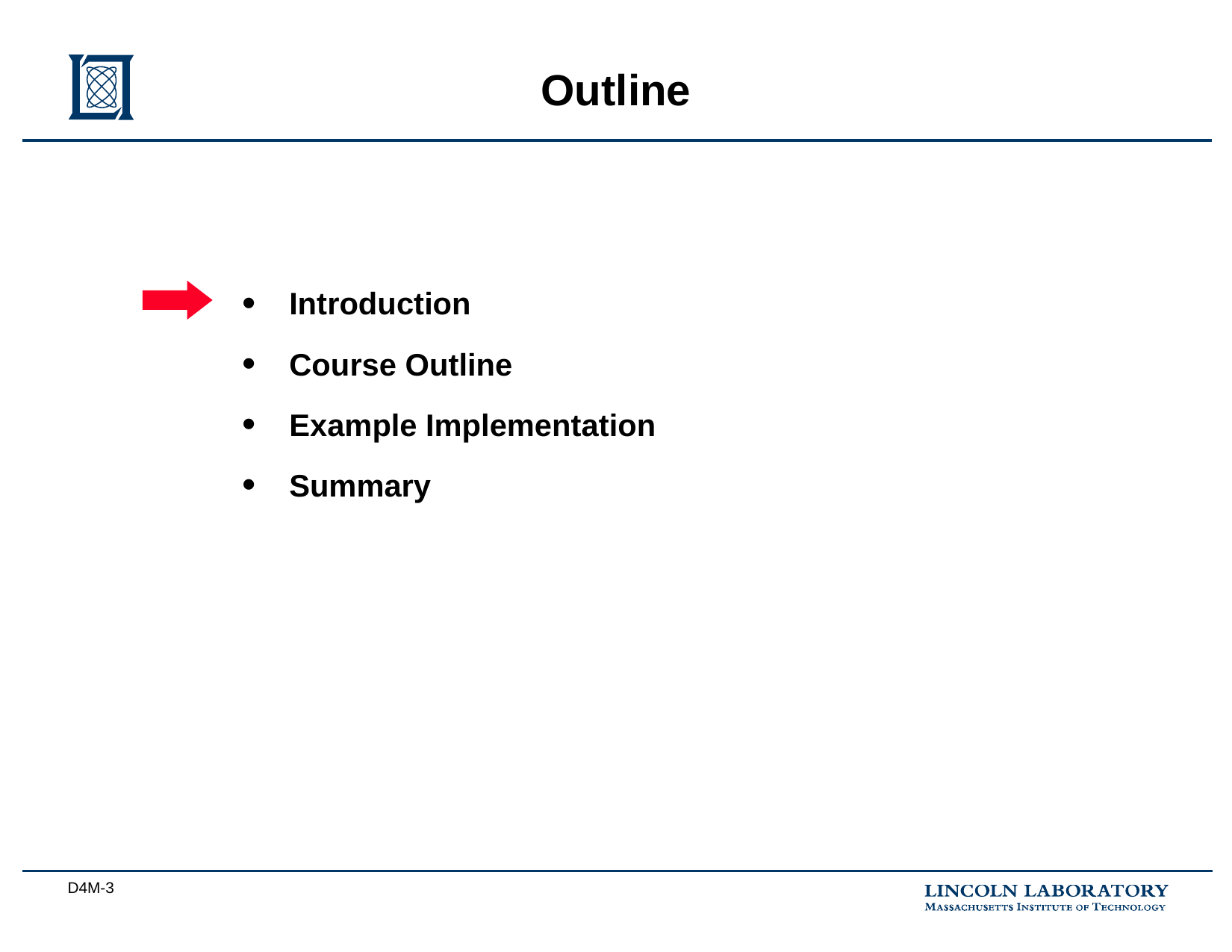

# Outline
Introduction
Course Outline
Example Implementation
Summary